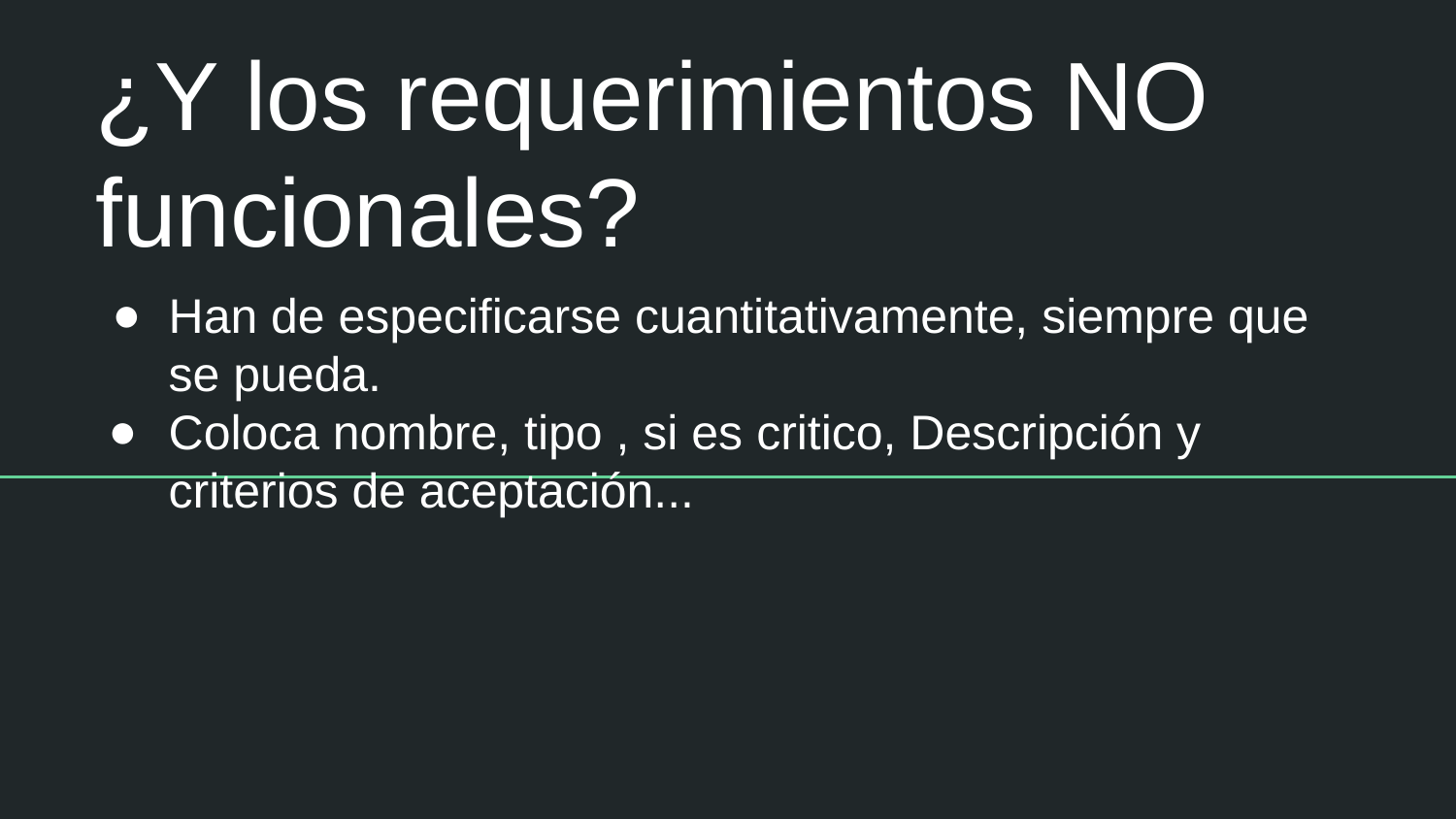

# ¿Y los requerimientos NO funcionales?
Han de especificarse cuantitativamente, siempre que se pueda.
Coloca nombre, tipo , si es critico, Descripción y criterios de aceptación...